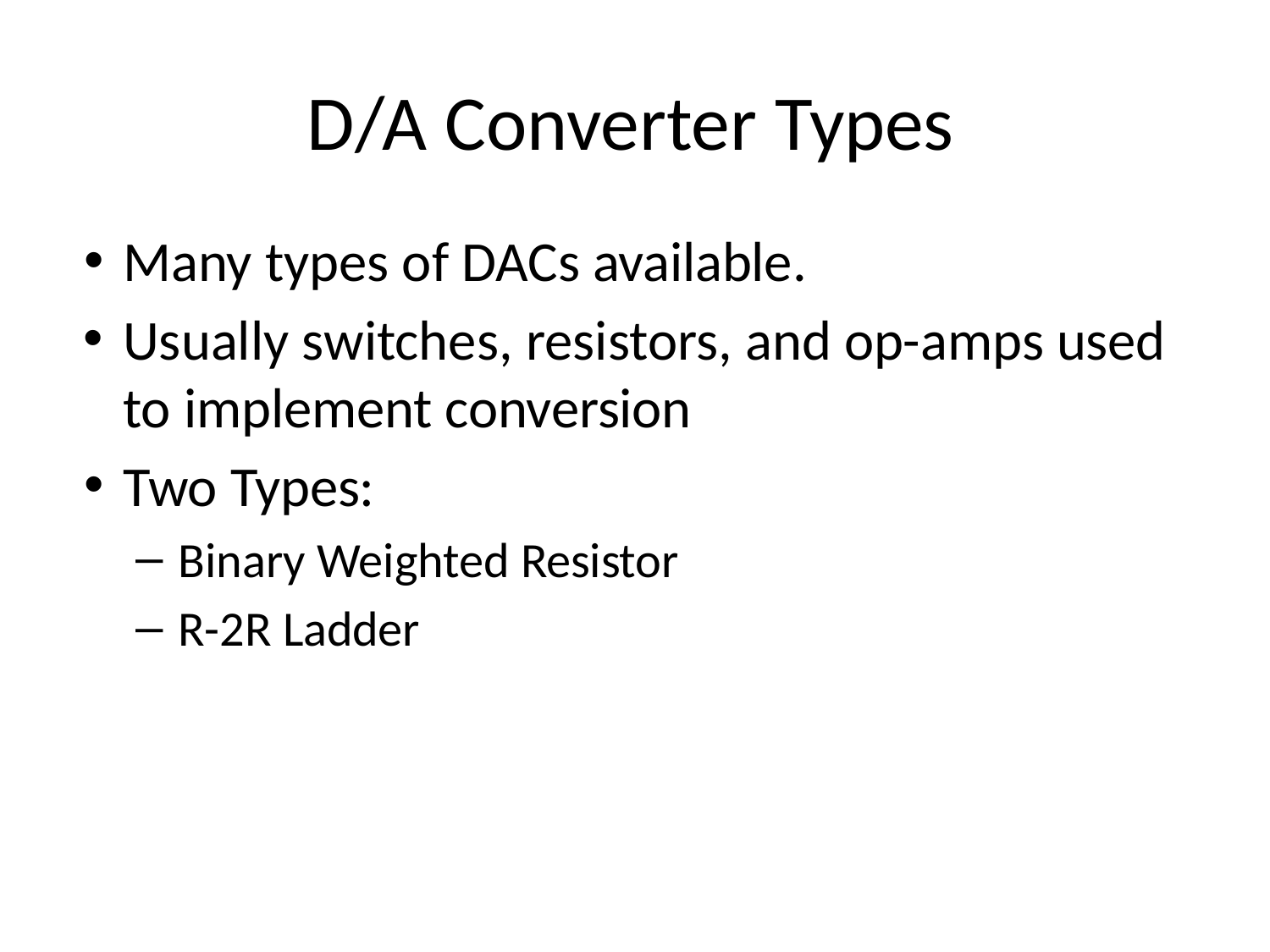

# D/A Converter Types
Many types of DACs available.
Usually switches, resistors, and op-amps used to implement conversion
Two Types:
Binary Weighted Resistor
R-2R Ladder